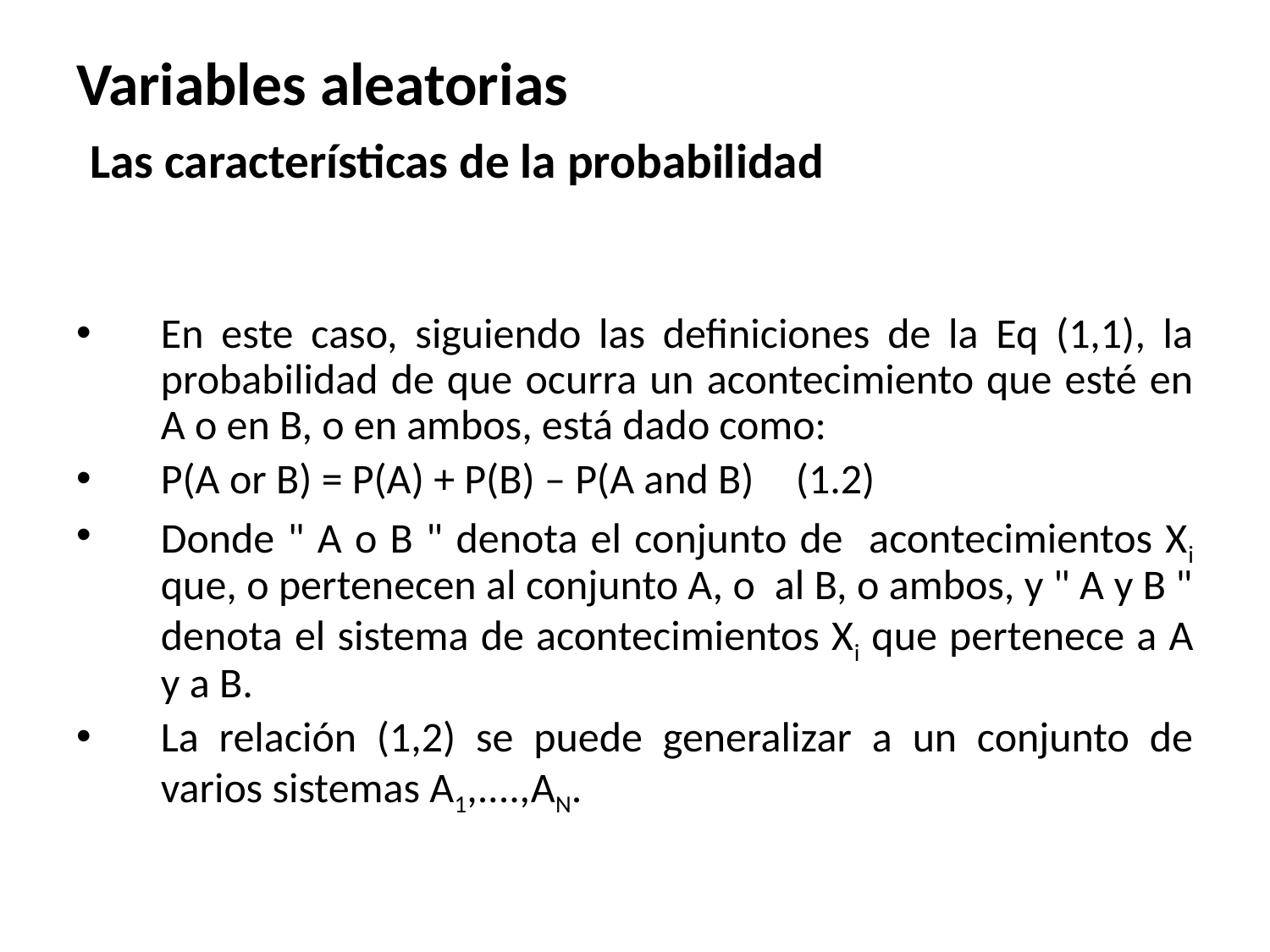

# Variables aleatorias Las características de la probabilidad

En este caso, siguiendo las definiciones de la Eq (1,1), la probabilidad de que ocurra un acontecimiento que esté en A o en B, o en ambos, está dado como:
P(A or B) = P(A) + P(B) – P(A and B)	(1.2)
Donde " A o B " denota el conjunto de  acontecimientos Xi que, o pertenecen al conjunto A, o  al B, o ambos, y " A y B " denota el sistema de acontecimientos Xi que pertenece a A y a B.
La relación (1,2) se puede generalizar a un conjunto de varios sistemas A1,....,AN.